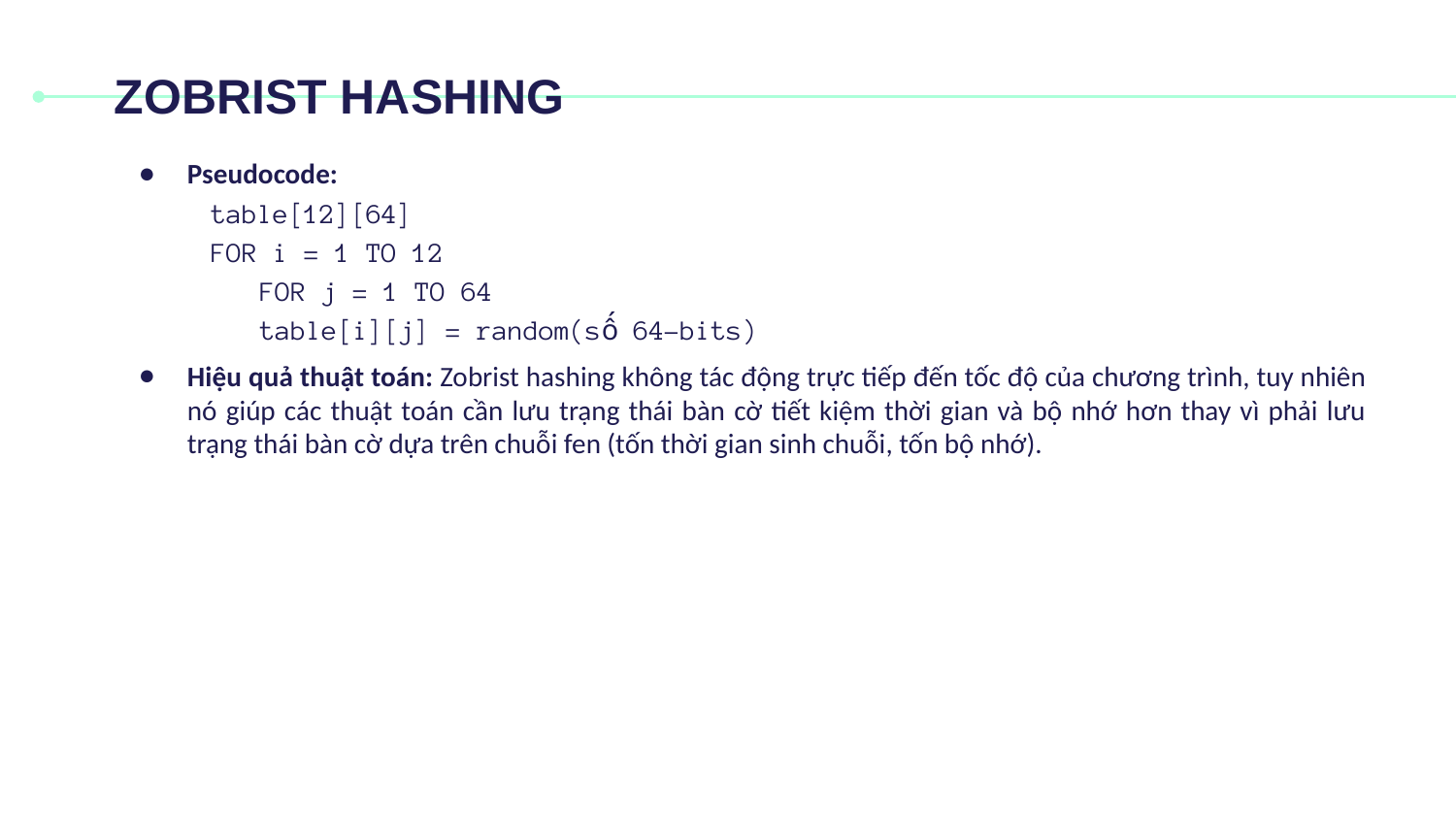

# ZOBRIST HASHING
Pseudocode:
table[12][64]
FOR i = 1 TO 12
FOR j = 1 TO 64
table[i][j] = random(số 64-bits)
Hiệu quả thuật toán: Zobrist hashing không tác động trực tiếp đến tốc độ của chương trình, tuy nhiên nó giúp các thuật toán cần lưu trạng thái bàn cờ tiết kiệm thời gian và bộ nhớ hơn thay vì phải lưu trạng thái bàn cờ dựa trên chuỗi fen (tốn thời gian sinh chuỗi, tốn bộ nhớ).